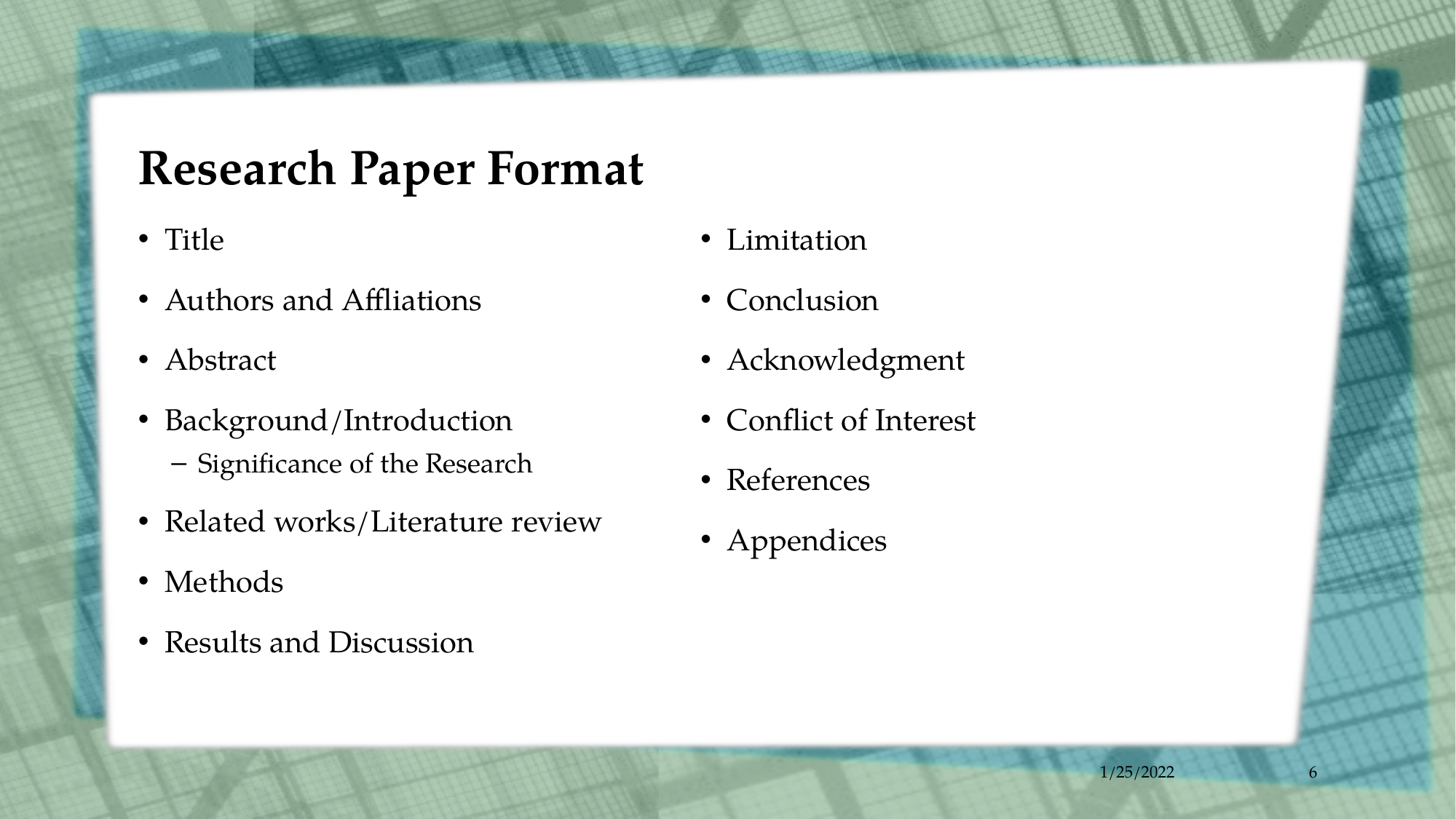

# Research Paper Format
Title
Authors and Affliations
Abstract
Background/Introduction
Significance of the Research
Related works/Literature review
Methods
Results and Discussion
Limitation
Conclusion
Acknowledgment
Conflict of Interest
References
Appendices
1/25/2022
6